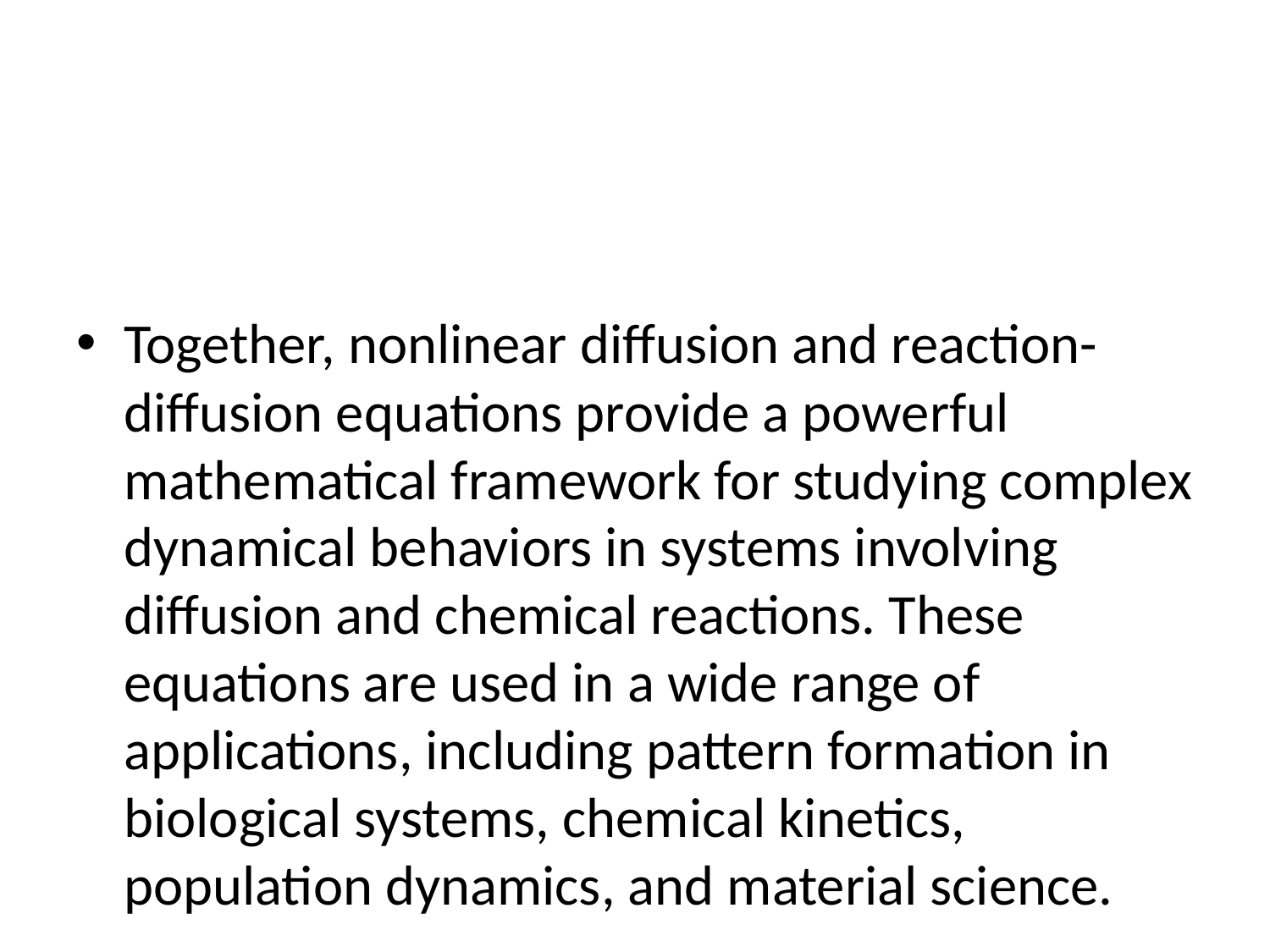

#

Together, nonlinear diffusion and reaction-diffusion equations provide a powerful mathematical framework for studying complex dynamical behaviors in systems involving diffusion and chemical reactions. These equations are used in a wide range of applications, including pattern formation in biological systems, chemical kinetics, population dynamics, and material science.